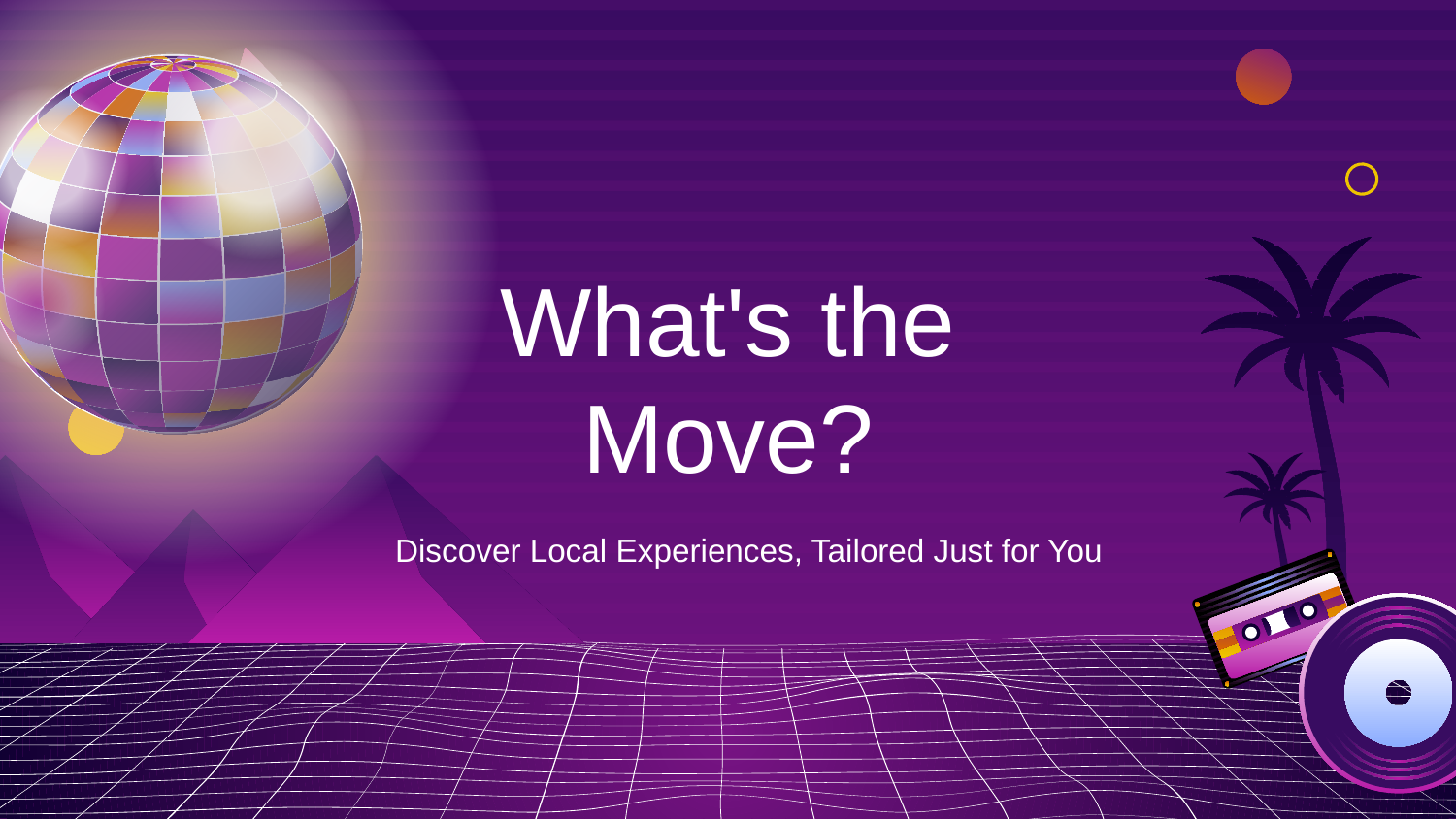

# What's the Move?

Discover Local Experiences, Tailored Just for You